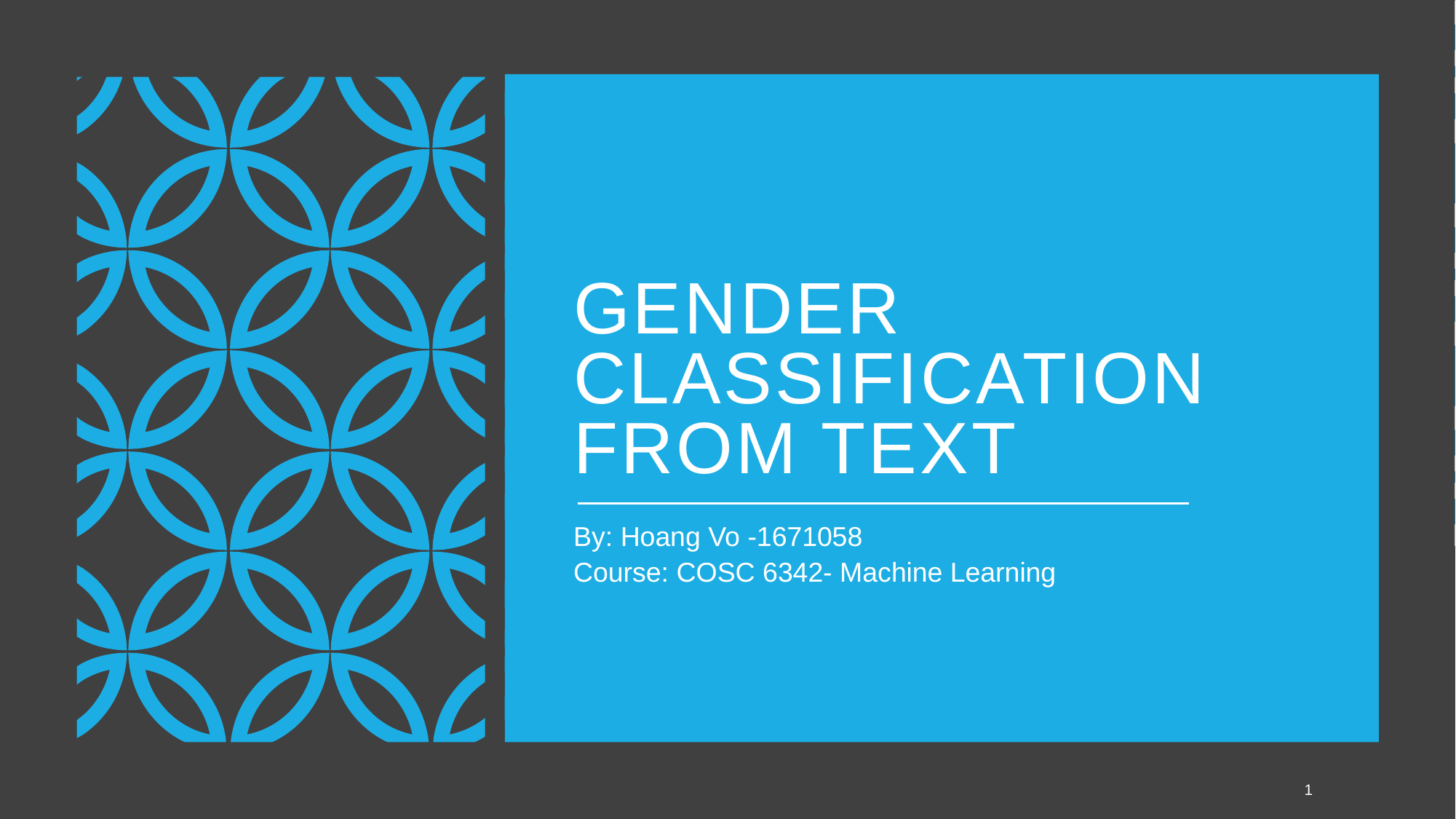

# Gender Classification From Text

By: Hoang Vo -1671058
Course: COSC 6342- Machine Learning
1